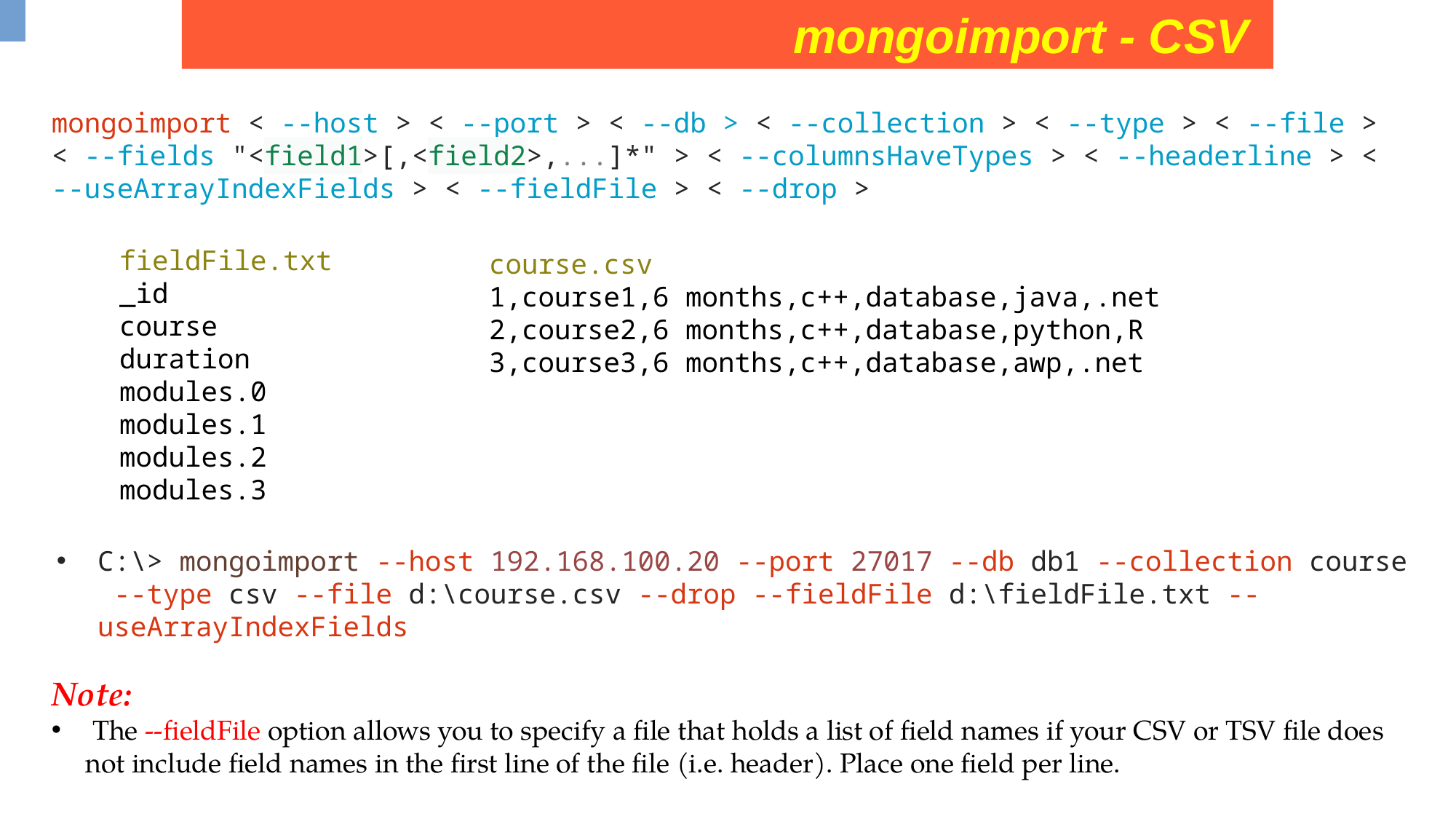

mongoimport - CSV
mongoimport < --host > < --port > < --db > < --collection > < --type > < --file > < --fields "<field1>[,<field2>,...]*" > < --columnsHaveTypes > < --headerline > < --useArrayIndexFields > < --fieldFile > < --drop >
fieldFile.txt
_id
course
duration
modules.0
modules.1
modules.2
modules.3
course.csv
1,course1,6 months,c++,database,java,.net
2,course2,6 months,c++,database,python,R
3,course3,6 months,c++,database,awp,.net
C:\> mongoimport --host 192.168.100.20 --port 27017 --db db1 --collection course  --type csv --file d:\course.csv --drop --fieldFile d:\fieldFile.txt --useArrayIndexFields
Note:
 The --fieldFile option allows you to specify a file that holds a list of field names if your CSV or TSV file does not include field names in the first line of the file (i.e. header). Place one field per line.